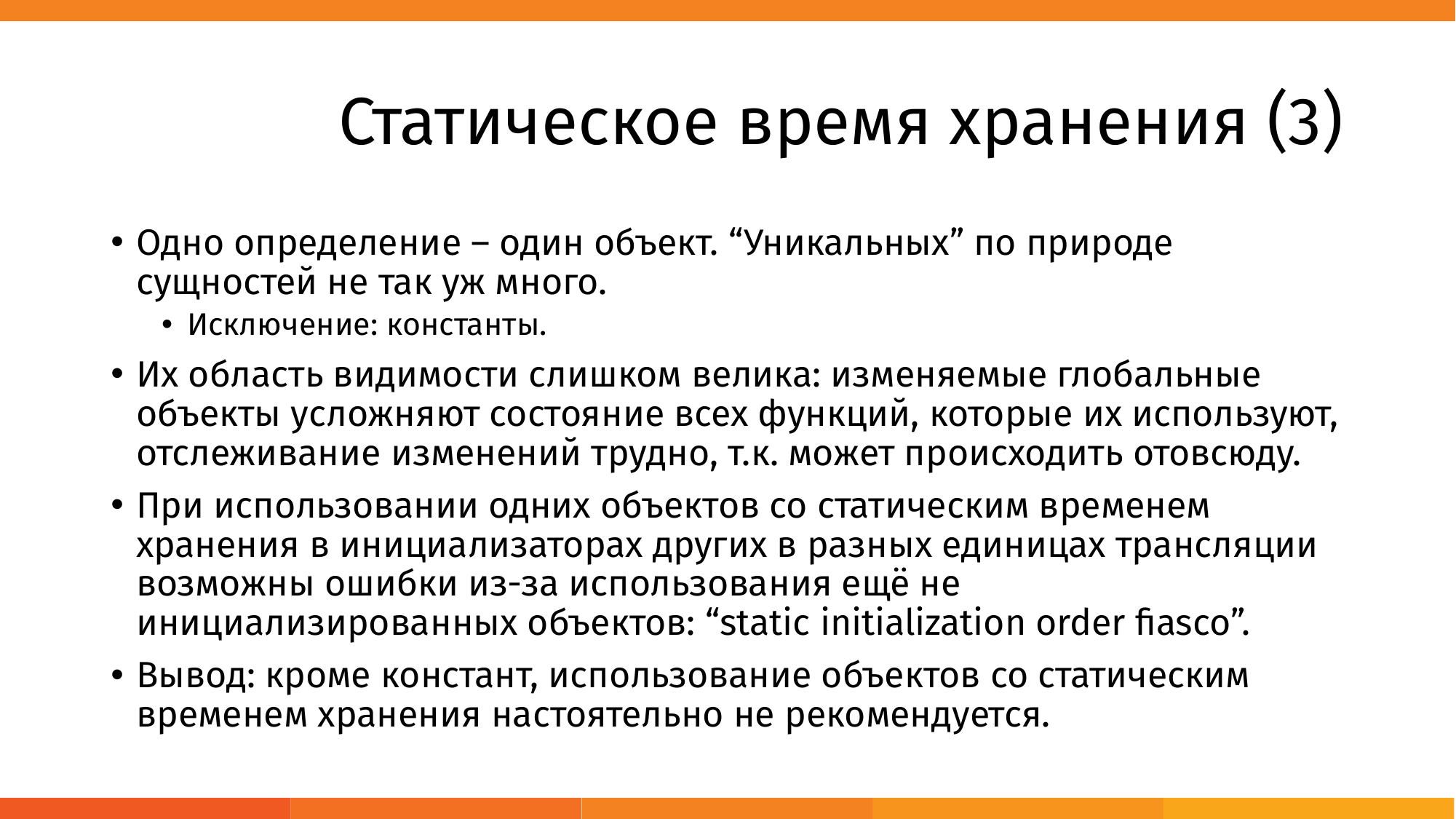

# Статическое время хранения (3)
Одно определение – один объект. “Уникальных” по природе сущностей не так уж много.
Исключение: константы.
Их область видимости слишком велика: изменяемые глобальные объекты усложняют состояние всех функций, которые их используют, отслеживание изменений трудно, т.к. может происходить отовсюду.
При использовании одних объектов со статическим временем хранения в инициализаторах других в разных единицах трансляции возможны ошибки из-за использования ещё не инициализированных объектов: “static initialization order fiasco”.
Вывод: кроме констант, использование объектов со статическим временем хранения настоятельно не рекомендуется.